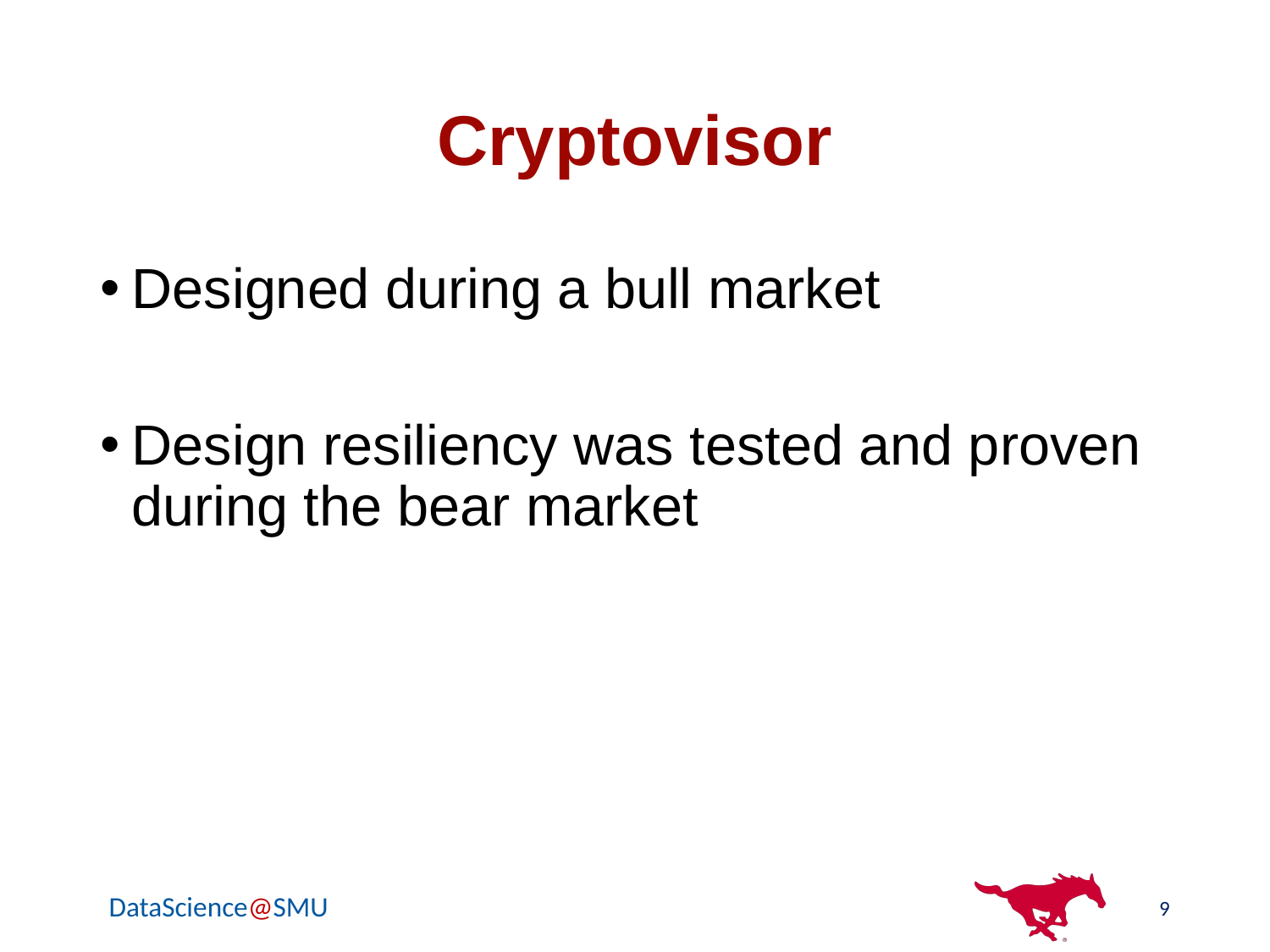

# Cryptovisor
Designed during a bull market

Design resiliency was tested and proven during the bear market
9